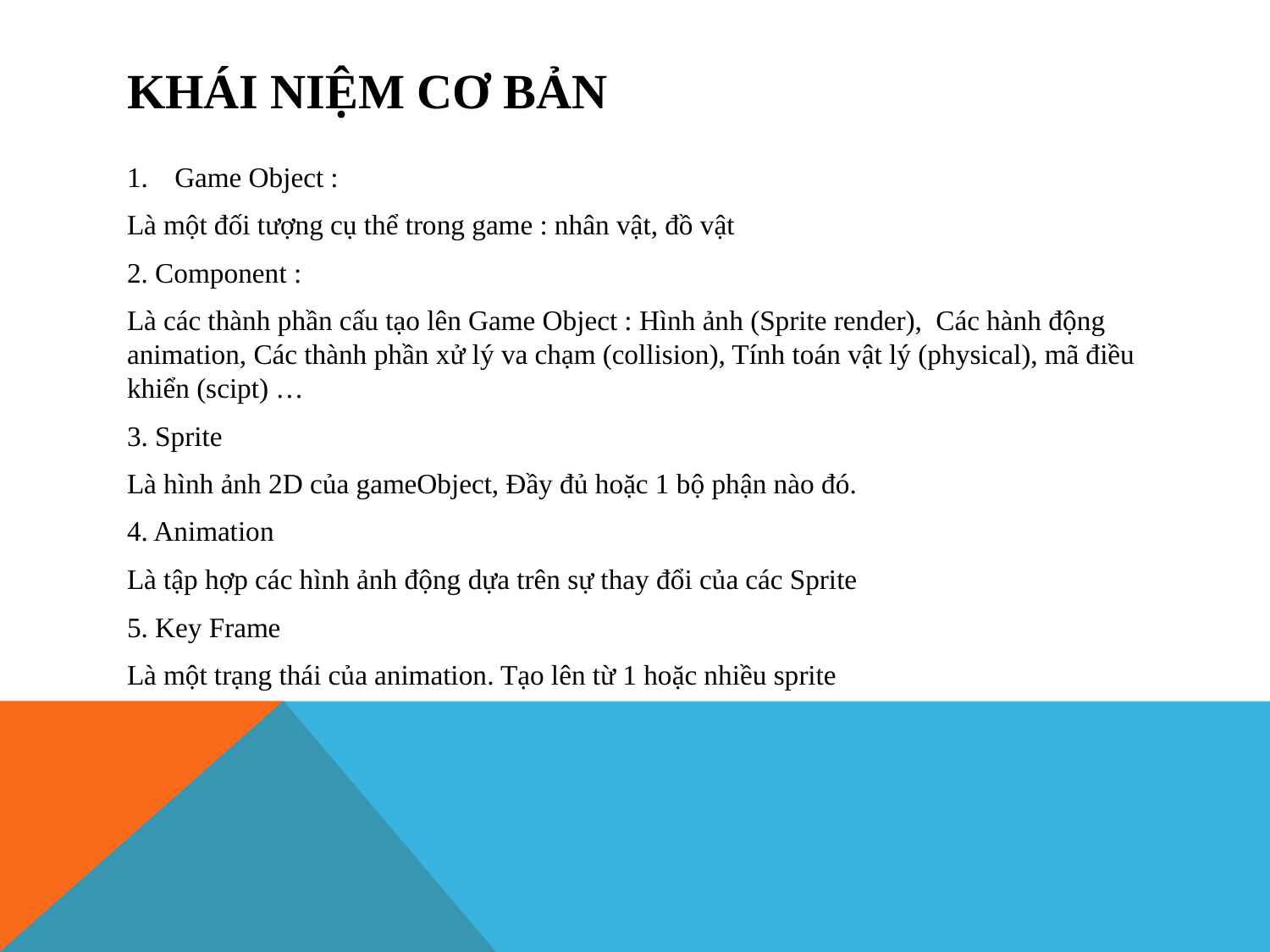

# Khái Niệm Cơ Bản
Game Object :
Là một đối tượng cụ thể trong game : nhân vật, đồ vật
2. Component :
Là các thành phần cấu tạo lên Game Object : Hình ảnh (Sprite render),  Các hành động animation, Các thành phần xử lý va chạm (collision), Tính toán vật lý (physical), mã điều khiển (scipt) …
3. Sprite
Là hình ảnh 2D của gameObject, Đầy đủ hoặc 1 bộ phận nào đó.
4. Animation
Là tập hợp các hình ảnh động dựa trên sự thay đổi của các Sprite
5. Key Frame
Là một trạng thái của animation. Tạo lên từ 1 hoặc nhiều sprite